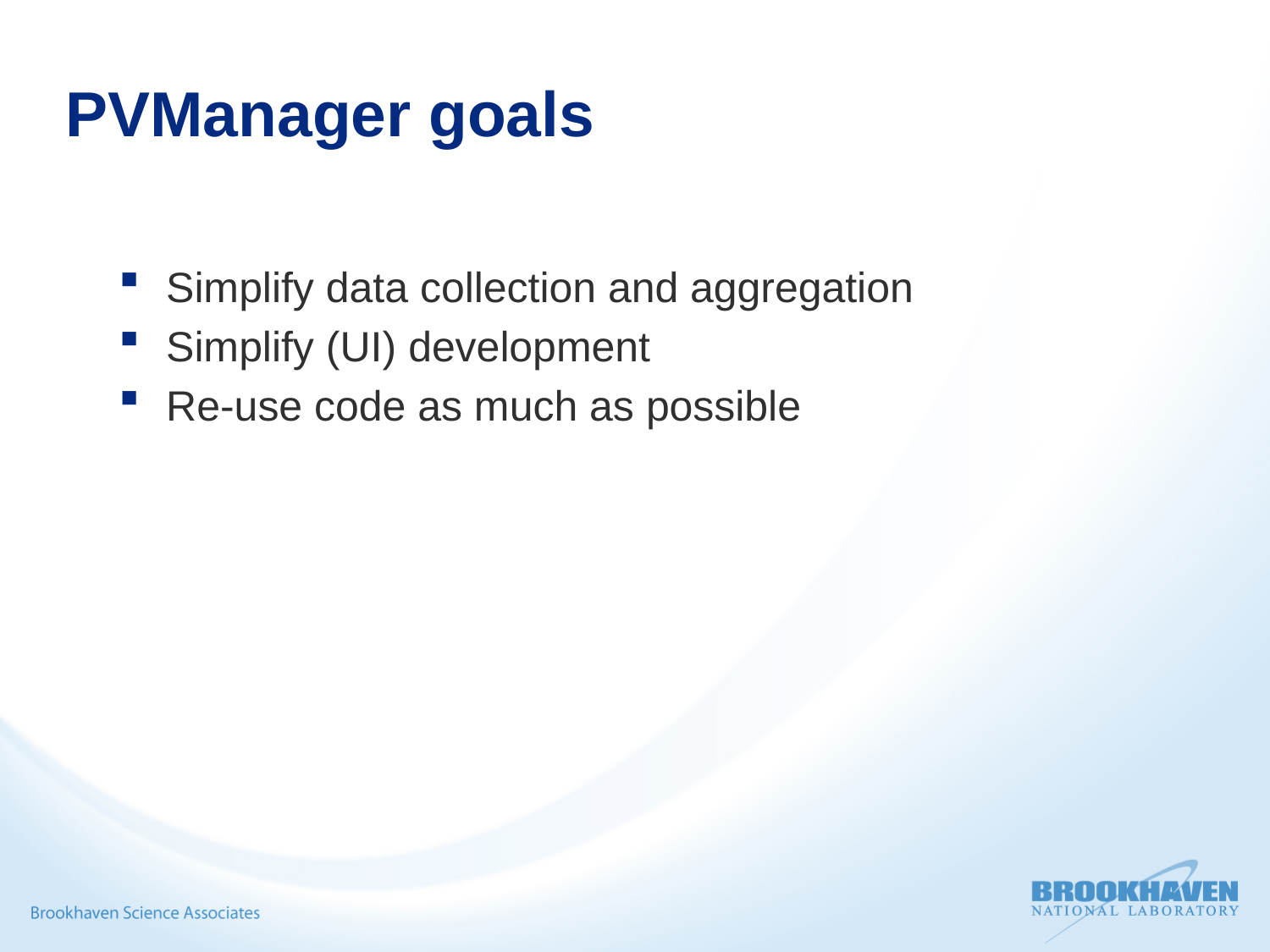

# PVManager goals
Simplify data collection and aggregation
Simplify (UI) development
Re-use code as much as possible